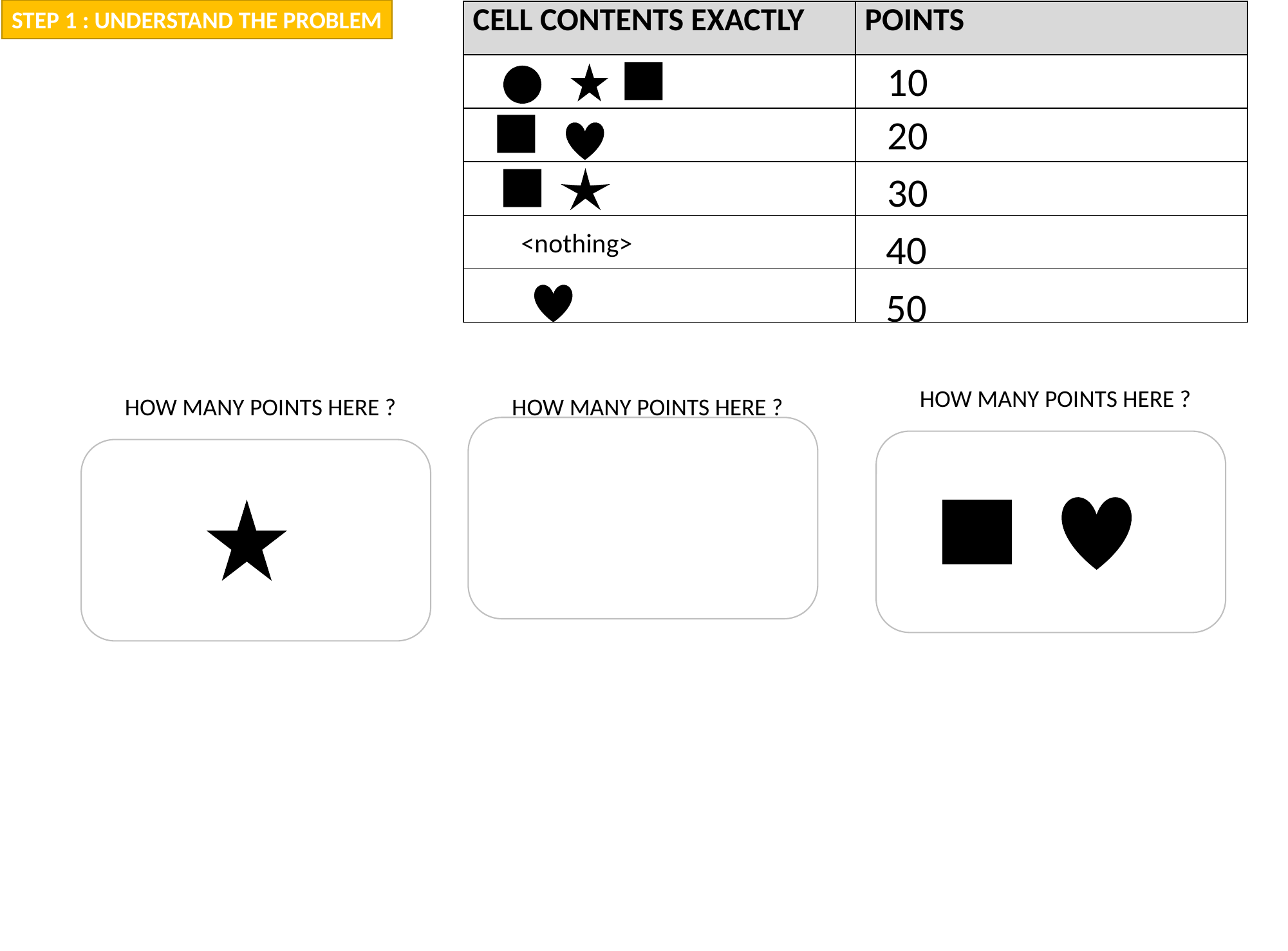

STEP 1 : UNDERSTAND THE PROBLEM
| CELL CONTENTS EXACTLY | POINTS |
| --- | --- |
|  |  |
|  |  |
|  |  |
|  |  |
|  |  |
10

20

30

40
<nothing>
50

HOW MANY POINTS HERE ?
HOW MANY POINTS HERE ?
HOW MANY POINTS HERE ?